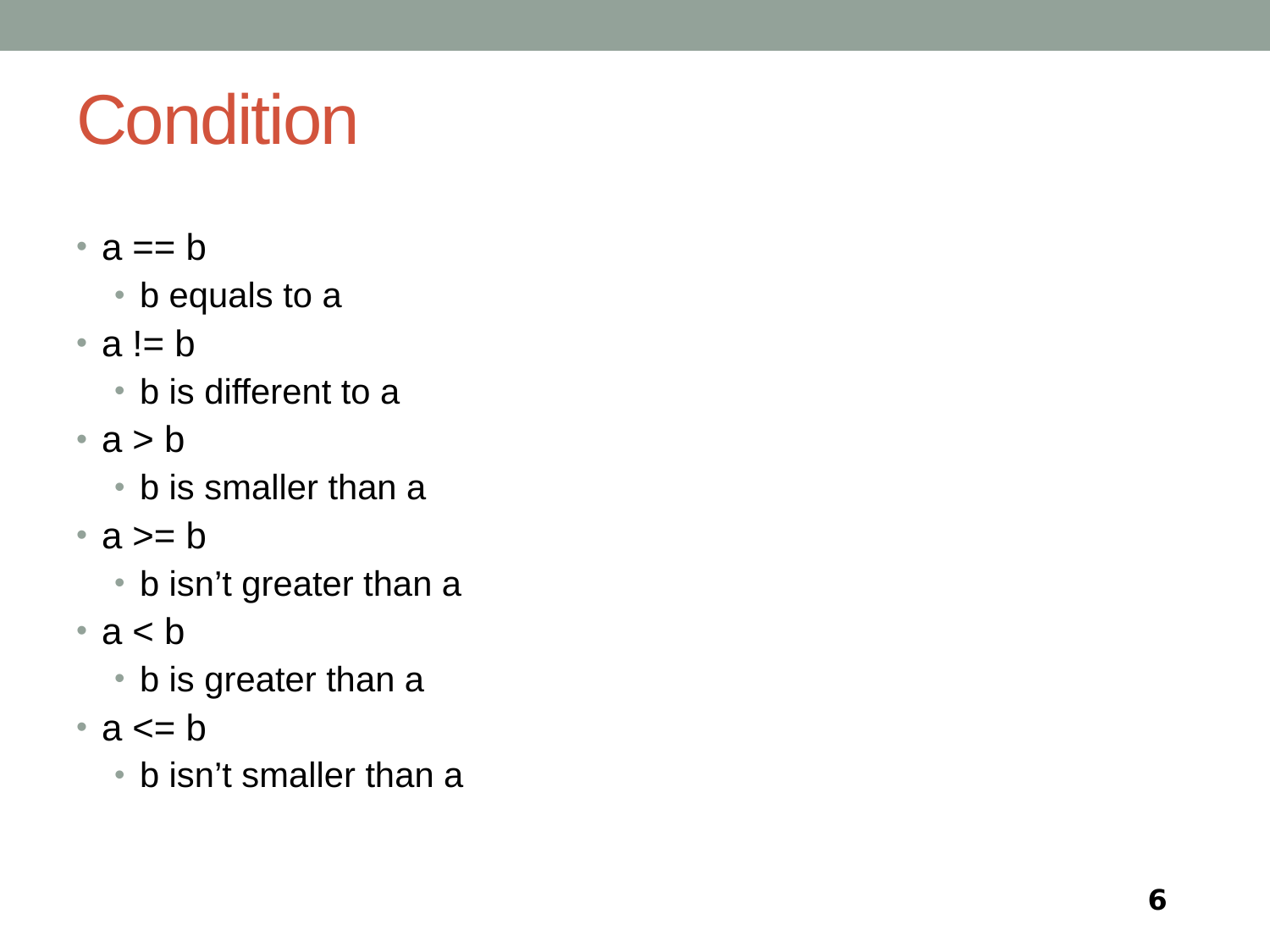

# Condition
a == b
b equals to a
a != b
b is different to a
a > b
b is smaller than a
a >= b
b isn’t greater than a
a < b
b is greater than a
a <= b
b isn’t smaller than a

6